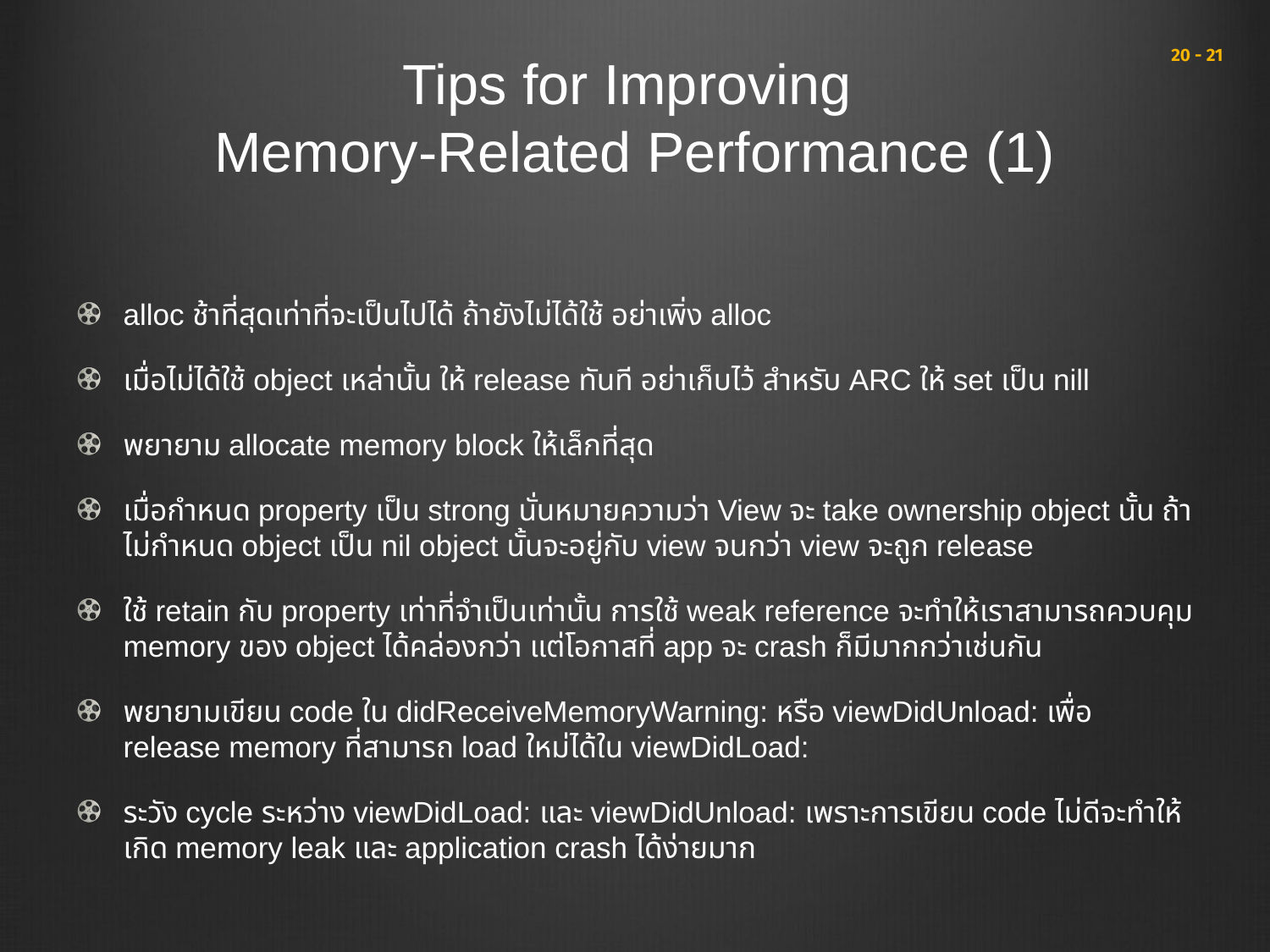

# Tips for Improving Memory-Related Performance (1)
 20 - 21
alloc ช้าที่สุดเท่าที่จะเป็นไปได้ ถ้ายังไม่ได้ใช้ อย่าเพิ่ง alloc
เมื่อไม่ได้ใช้ object เหล่านั้น ให้ release ทันที อย่าเก็บไว้ สำหรับ ARC ให้ set เป็น nill
พยายาม allocate memory block ให้เล็กที่สุด
เมื่อกำหนด property เป็น strong นั่นหมายความว่า View จะ take ownership object นั้น ถ้าไม่กำหนด object เป็น nil object นั้นจะอยู่กับ view จนกว่า view จะถูก release
ใช้ retain กับ property เท่าที่จำเป็นเท่านั้น การใช้ weak reference จะทำให้เราสามารถควบคุม memory ของ object ได้คล่องกว่า แต่โอกาสที่ app จะ crash ก็มีมากกว่าเช่นกัน
พยายามเขียน code ใน didReceiveMemoryWarning: หรือ viewDidUnload: เพื่อ release memory ที่สามารถ load ใหม่ได้ใน viewDidLoad:
ระวัง cycle ระหว่าง viewDidLoad: และ viewDidUnload: เพราะการเขียน code ไม่ดีจะทำให้เกิด memory leak และ application crash ได้ง่ายมาก